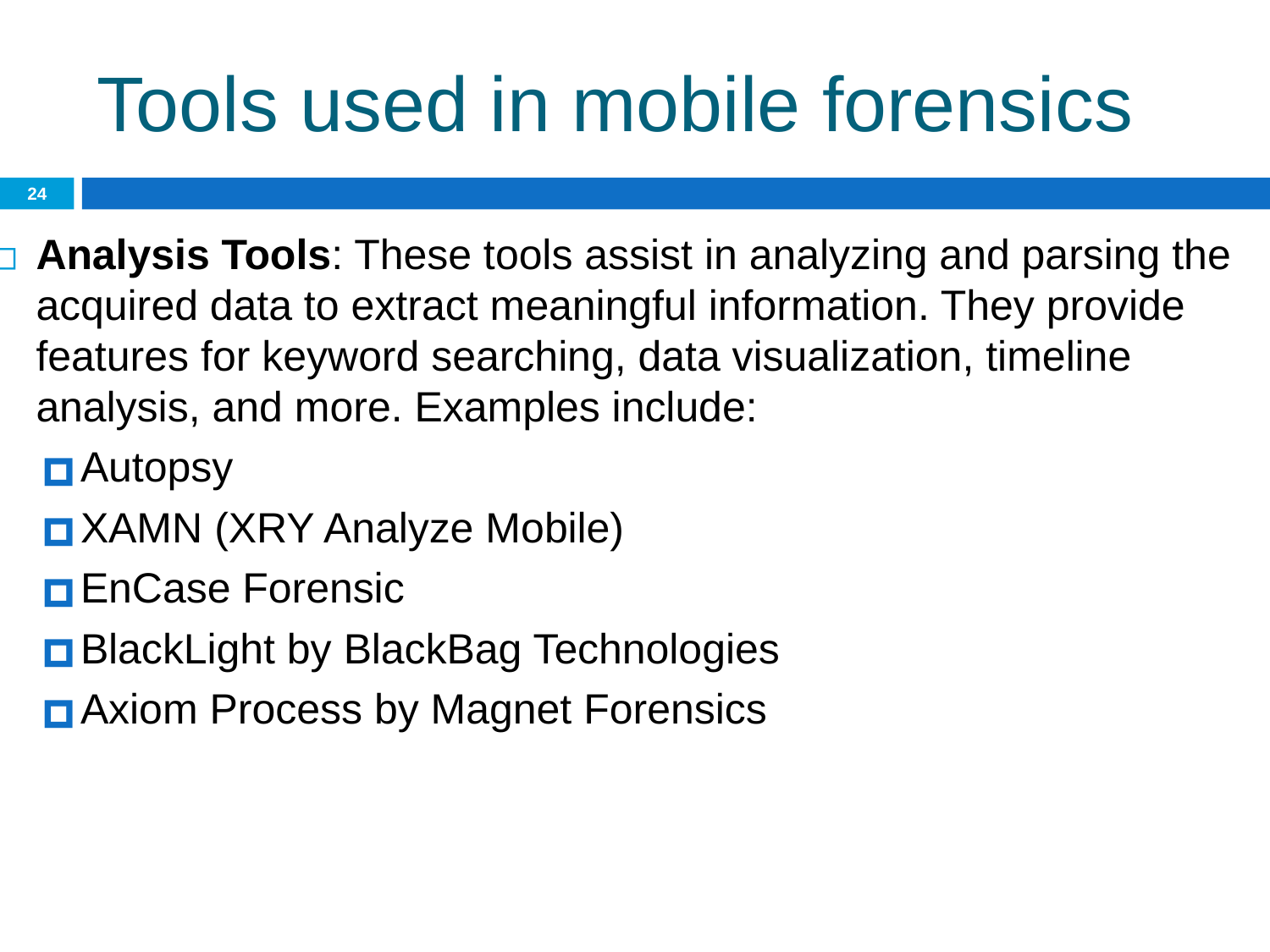

# Tools used in mobile forensics
24
Analysis Tools: These tools assist in analyzing and parsing the acquired data to extract meaningful information. They provide features for keyword searching, data visualization, timeline analysis, and more. Examples include:
Autopsy
XAMN (XRY Analyze Mobile)
EnCase Forensic
BlackLight by BlackBag Technologies
Axiom Process by Magnet Forensics